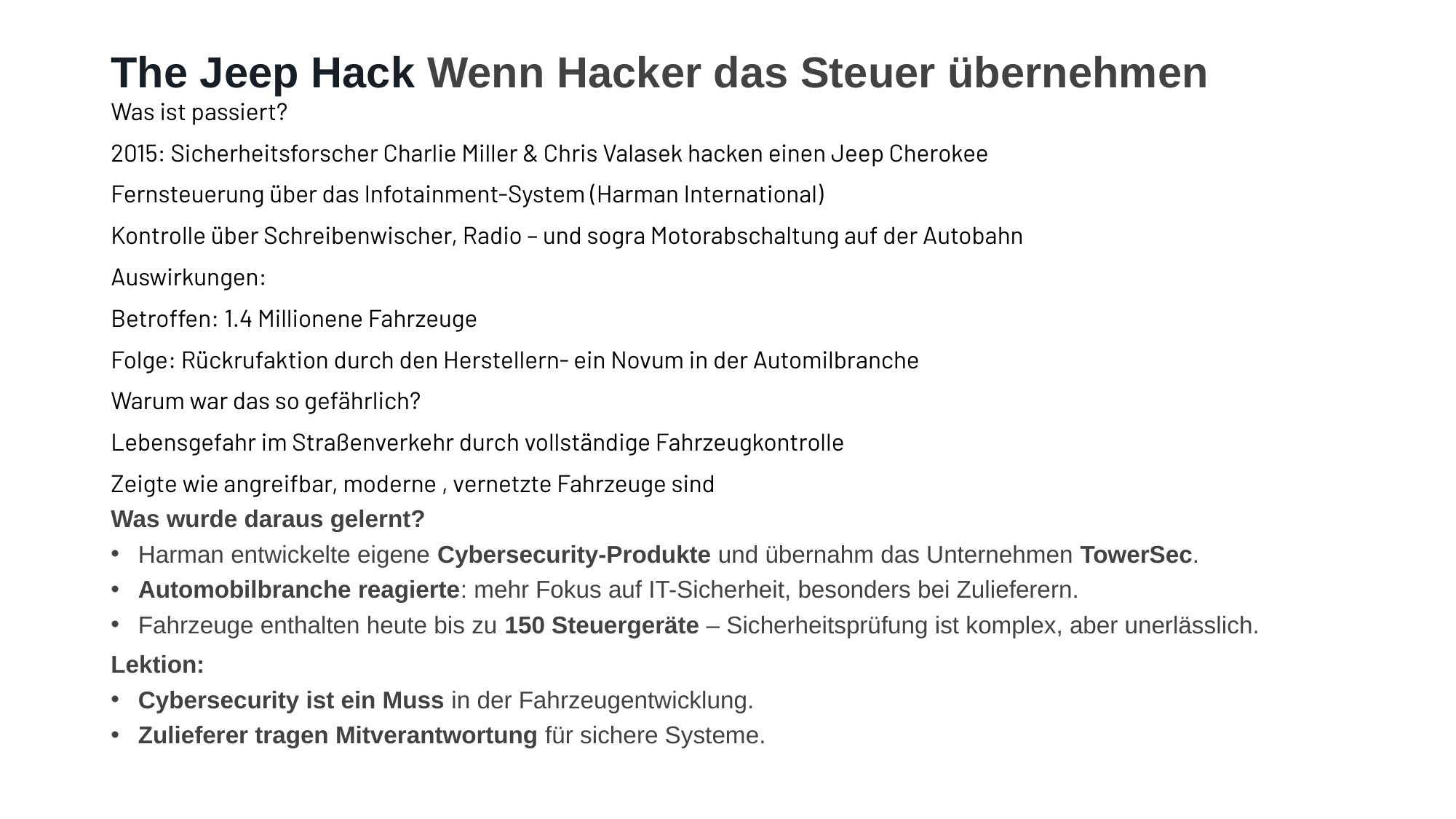

# The Jeep Hack Wenn Hacker das Steuer übernehmen
Was ist passiert?
2015: Sicherheitsforscher Charlie Miller & Chris Valasek hacken einen Jeep Cherokee
Fernsteuerung über das Infotainment-System (Harman International)
Kontrolle über Schreibenwischer, Radio – und sogra Motorabschaltung auf der Autobahn
Auswirkungen:
Betroffen: 1.4 Millionene Fahrzeuge
Folge: Rückrufaktion durch den Herstellern- ein Novum in der Automilbranche
Warum war das so gefährlich?
Lebensgefahr im Straßenverkehr durch vollständige Fahrzeugkontrolle
Zeigte wie angreifbar, moderne , vernetzte Fahrzeuge sind
Was wurde daraus gelernt?
Harman entwickelte eigene Cybersecurity-Produkte und übernahm das Unternehmen TowerSec.
Automobilbranche reagierte: mehr Fokus auf IT-Sicherheit, besonders bei Zulieferern.
Fahrzeuge enthalten heute bis zu 150 Steuergeräte – Sicherheitsprüfung ist komplex, aber unerlässlich.
Lektion:
Cybersecurity ist ein Muss in der Fahrzeugentwicklung.
Zulieferer tragen Mitverantwortung für sichere Systeme.